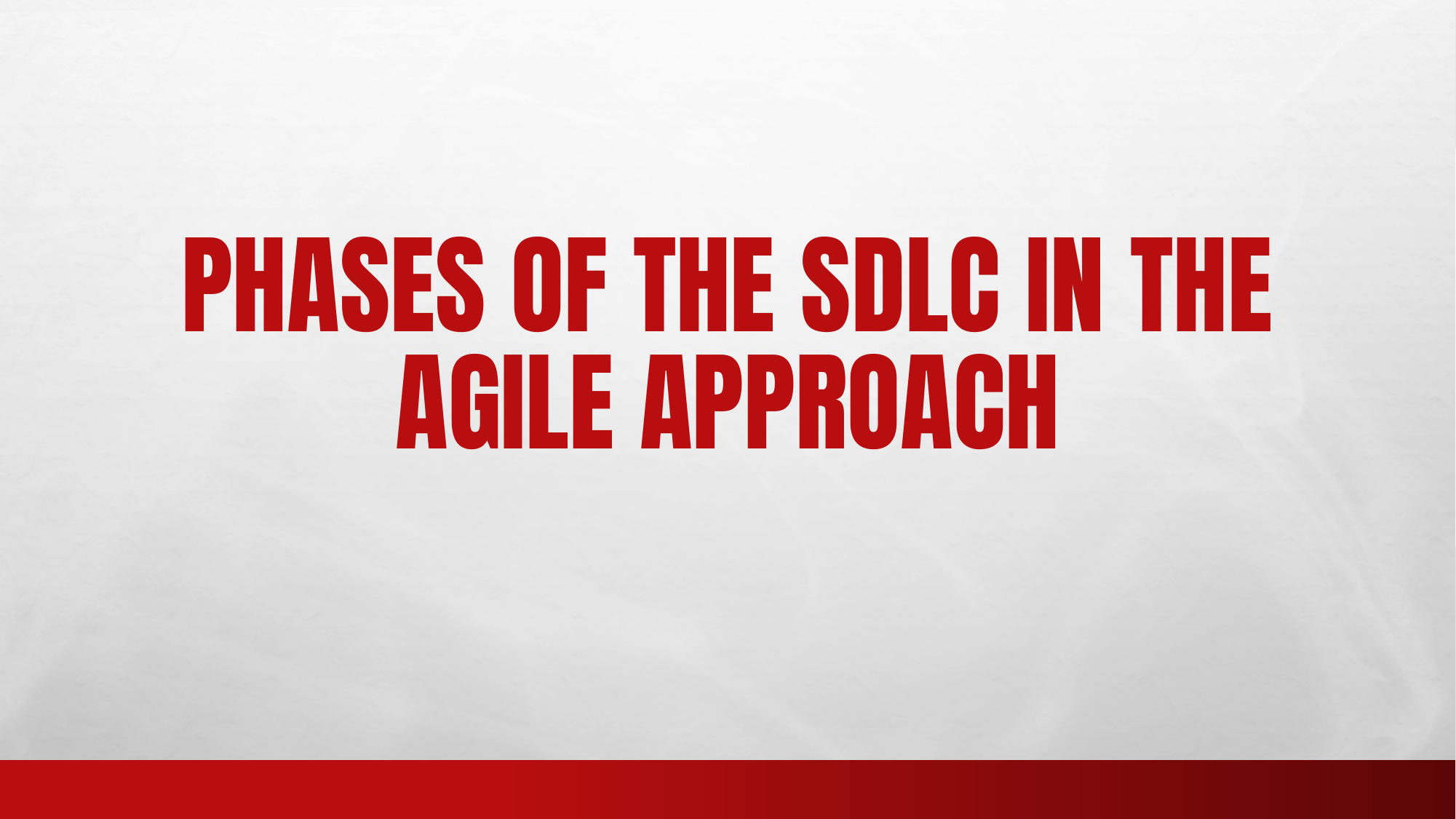

# Phases of the SDLC in the Agile Approach